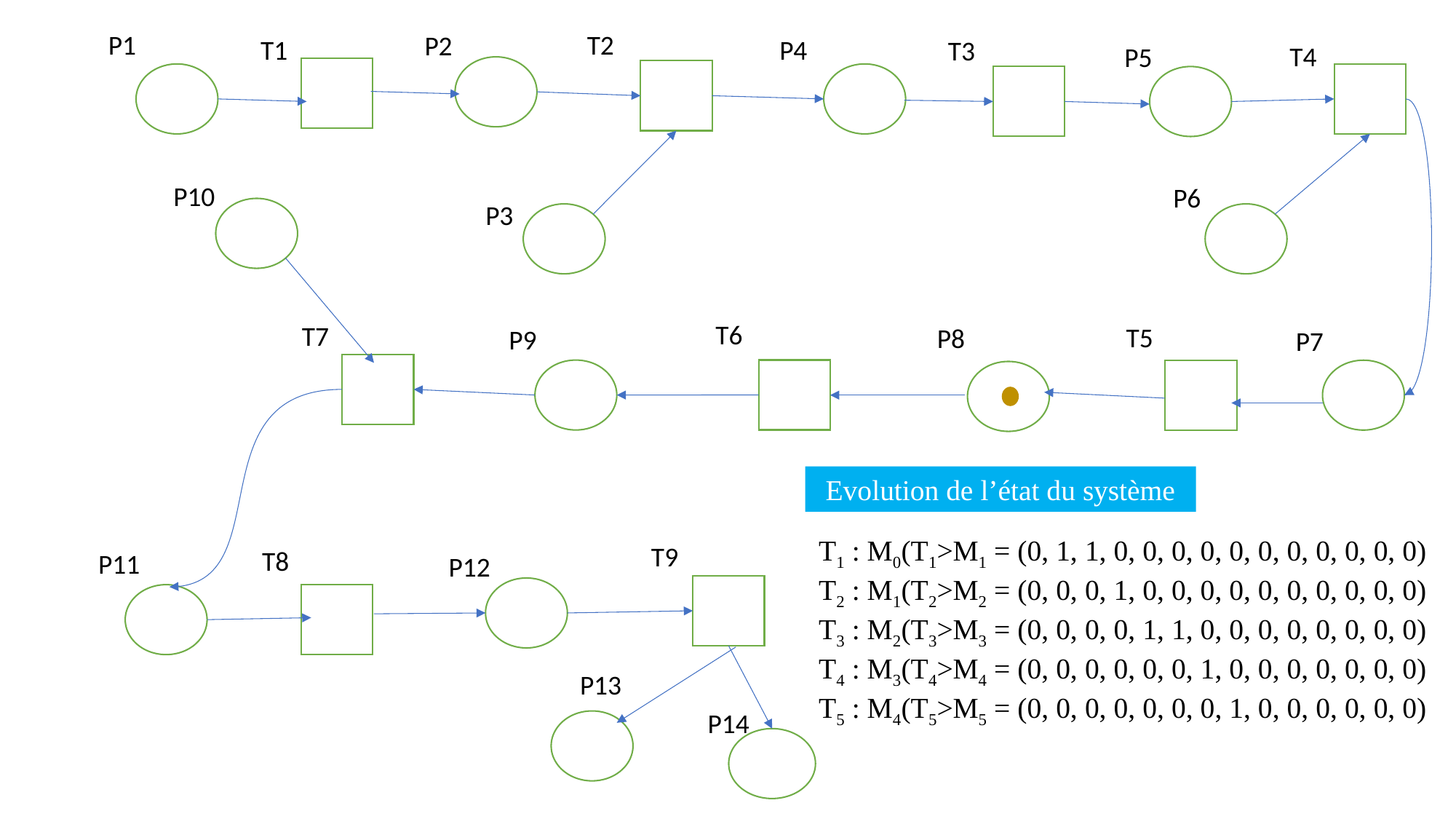

P1
T2
P2
T1
P4
T3
T4
P5

P10
P6
P3

T6
T7
T5
P8
P9
P7

Evolution de l’état du système
T1 : M0(T1>M1 = (0, 1, 1, 0, 0, 0, 0, 0, 0, 0, 0, 0, 0, 0) T2 : M1(T2>M2 = (0, 0, 0, 1, 0, 0, 0, 0, 0, 0, 0, 0, 0, 0) T3 : M2(T3>M3 = (0, 0, 0, 0, 1, 1, 0, 0, 0, 0, 0, 0, 0, 0) T4 : M3(T4>M4 = (0, 0, 0, 0, 0, 0, 1, 0, 0, 0, 0, 0, 0, 0)
T5 : M4(T5>M5 = (0, 0, 0, 0, 0, 0, 0, 1, 0, 0, 0, 0, 0, 0)

T9
T8
P11
P12

P13
P14